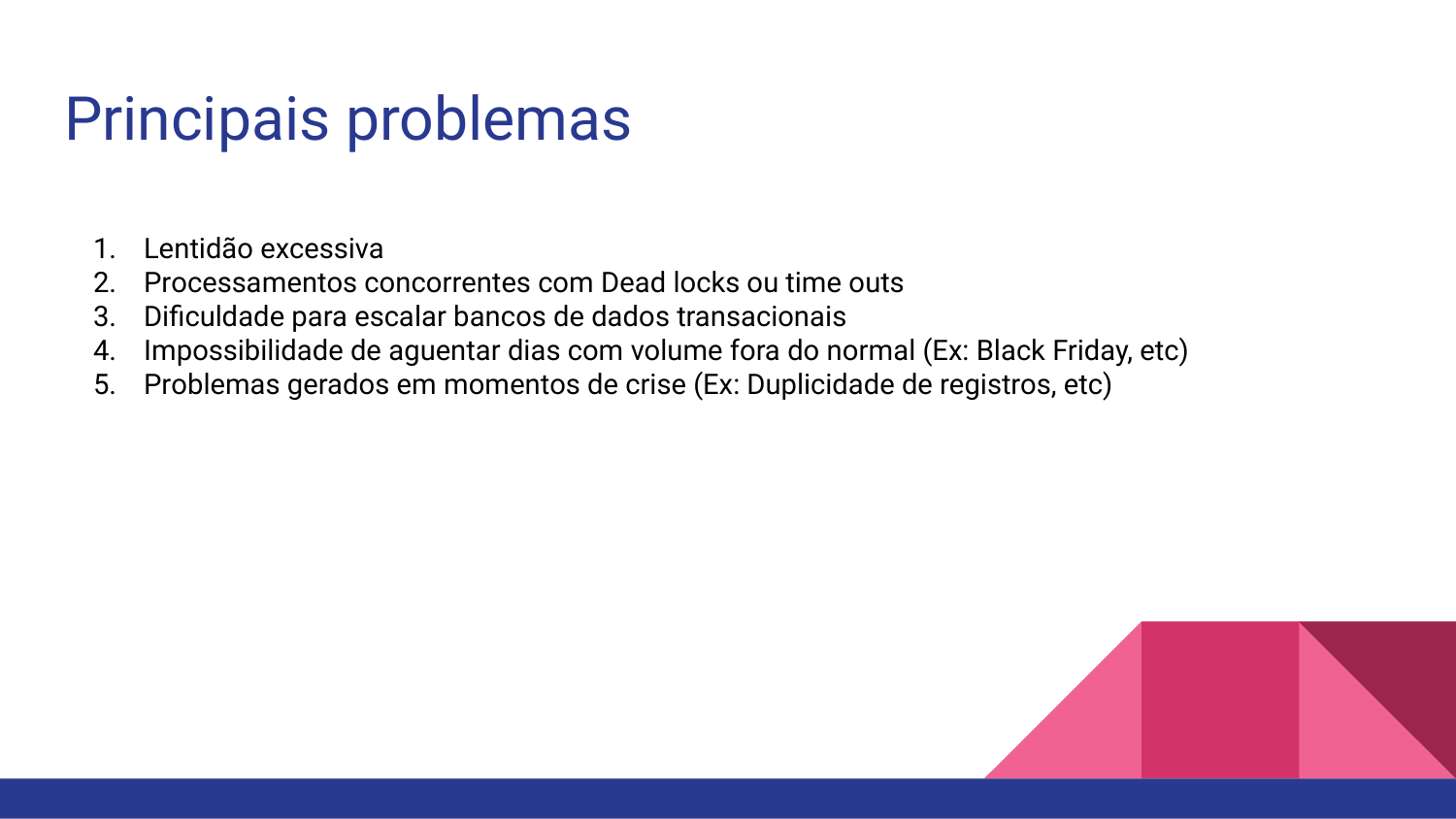

# Principais problemas
Lentidão excessiva
Processamentos concorrentes com Dead locks ou time outs
Dificuldade para escalar bancos de dados transacionais
Impossibilidade de aguentar dias com volume fora do normal (Ex: Black Friday, etc)
Problemas gerados em momentos de crise (Ex: Duplicidade de registros, etc)